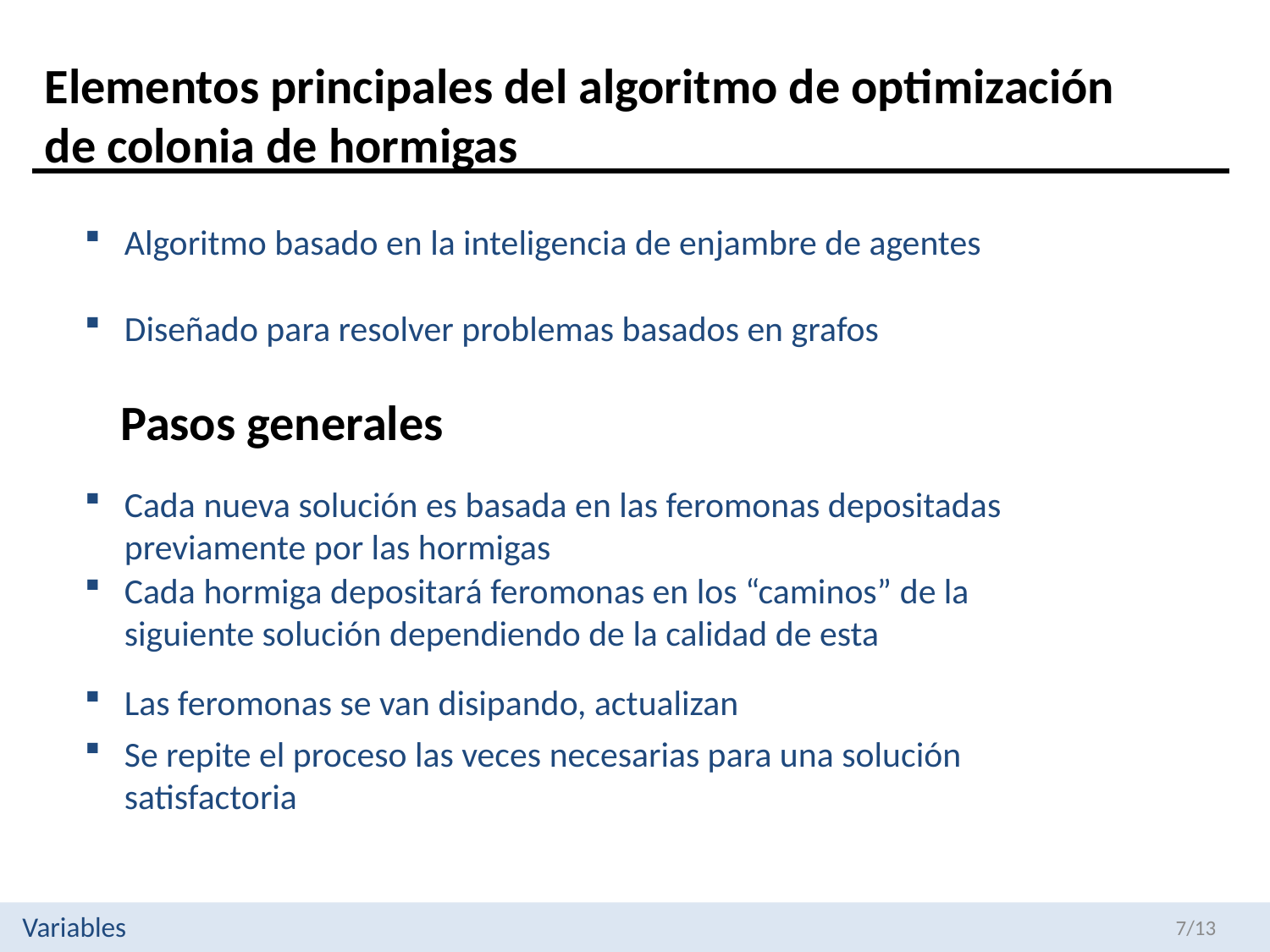

Elementos principales del algoritmo de optimización de colonia de hormigas
Algoritmo basado en la inteligencia de enjambre de agentes
Diseñado para resolver problemas basados en grafos
Pasos generales
Cada nueva solución es basada en las feromonas depositadas previamente por las hormigas
Cada hormiga depositará feromonas en los “caminos” de la siguiente solución dependiendo de la calidad de esta
Las feromonas se van disipando, actualizan
Se repite el proceso las veces necesarias para una solución satisfactoria

Variables
7/13